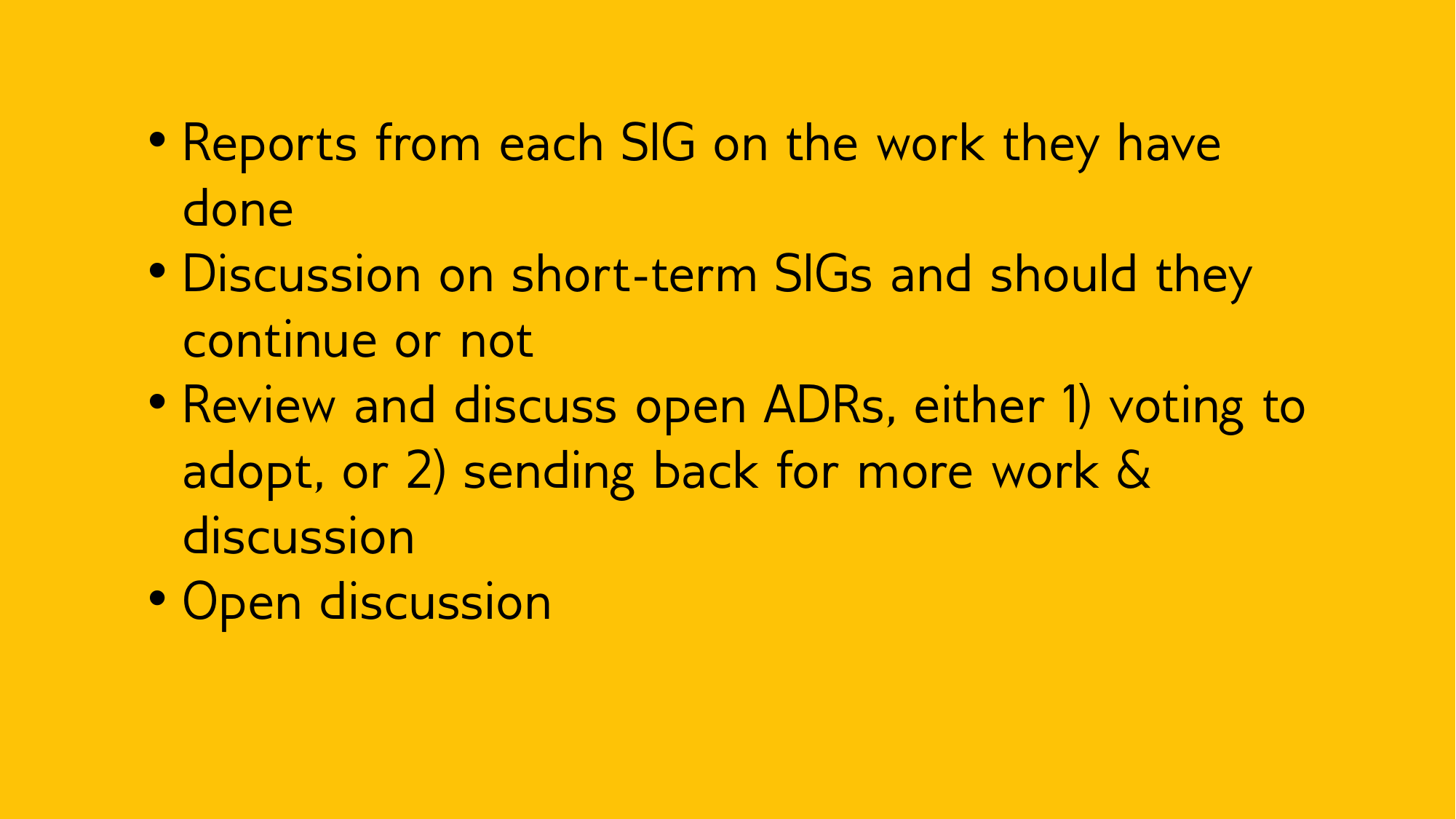

Reports from each SIG on the work they have done
Discussion on short-term SIGs and should they continue or not
Review and discuss open ADRs, either 1) voting to adopt, or 2) sending back for more work & discussion
Open discussion